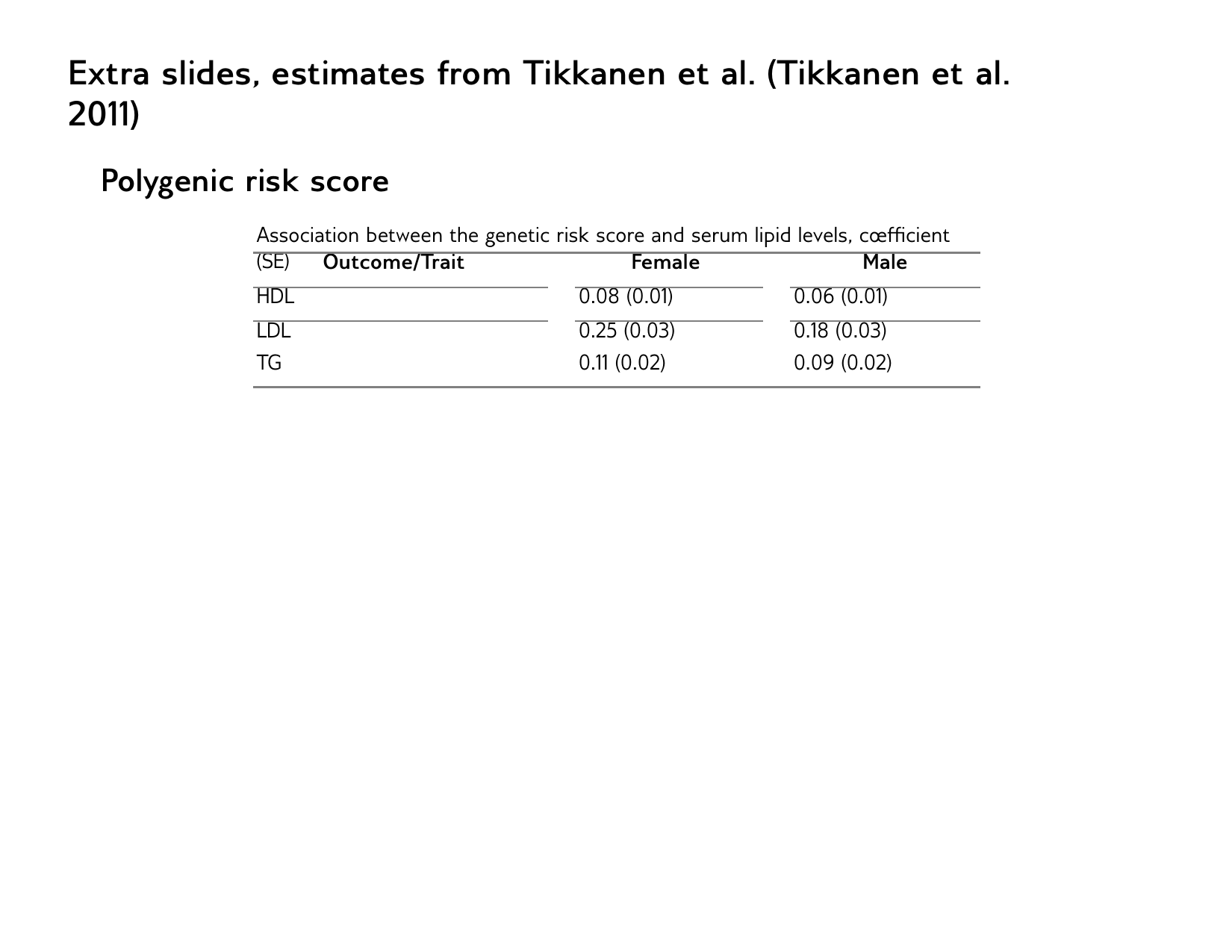

# Extra slides, estimates from Tikkanen et al. (Tikkanen et al.  2011)
Polygenic risk score
Association between the genetic risk score and serum lipid levels, coefficient (SE)
|  | Outcome/Trait |  | Female |  | Male |
| --- | --- | --- | --- | --- | --- |
| HDL |  |  | 0.08 (0.01) |  | 0.06 (0.01) |
| LDL |  |  | 0.25 (0.03) |  | 0.18 (0.03) |
| TG |  |  | 0.11 (0.02) |  | 0.09 (0.02) |